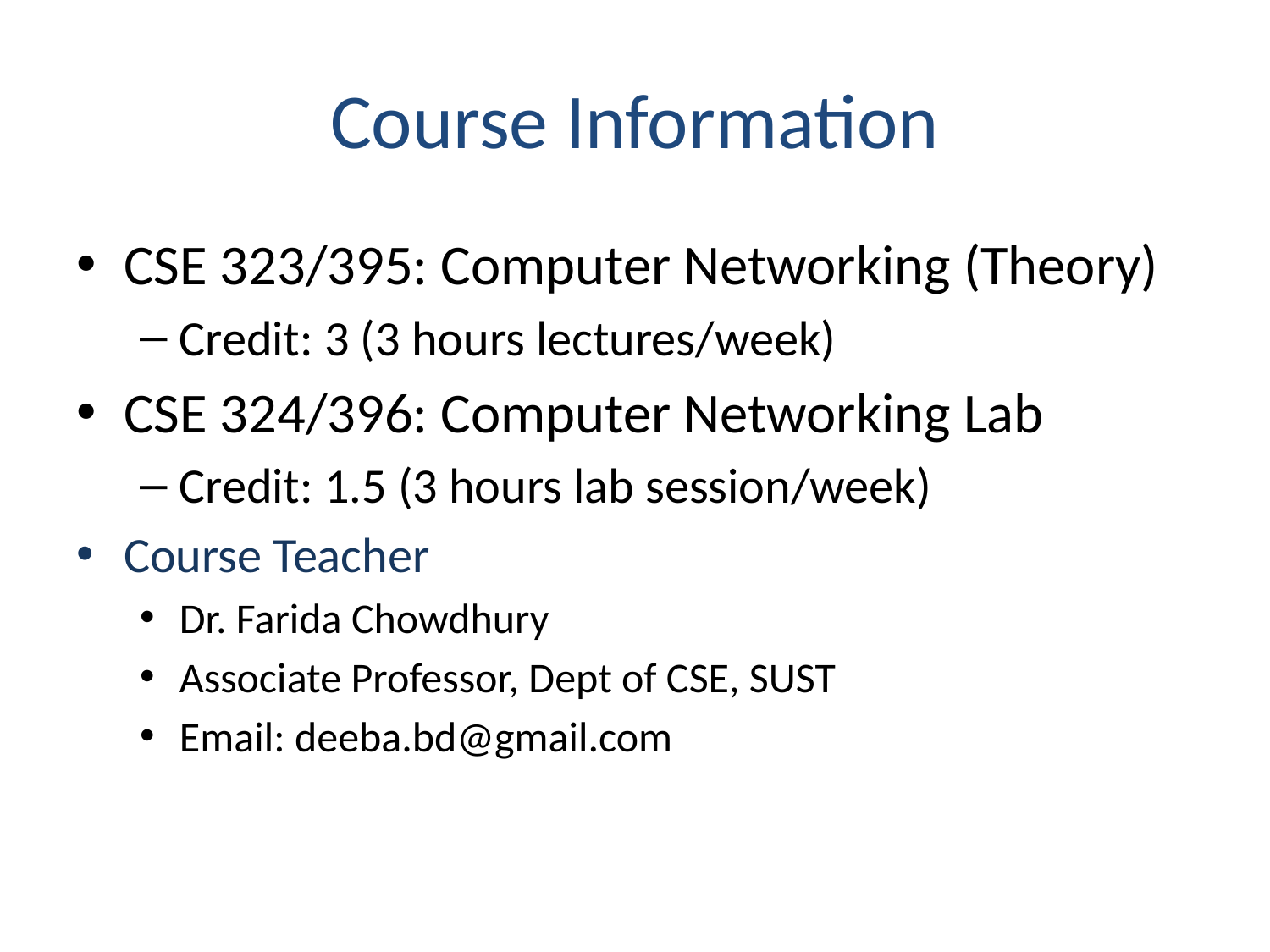

# Course Information
CSE 323/395: Computer Networking (Theory)
Credit: 3 (3 hours lectures/week)
CSE 324/396: Computer Networking Lab
Credit: 1.5 (3 hours lab session/week)
Course Teacher
Dr. Farida Chowdhury
Associate Professor, Dept of CSE, SUST
Email: deeba.bd@gmail.com